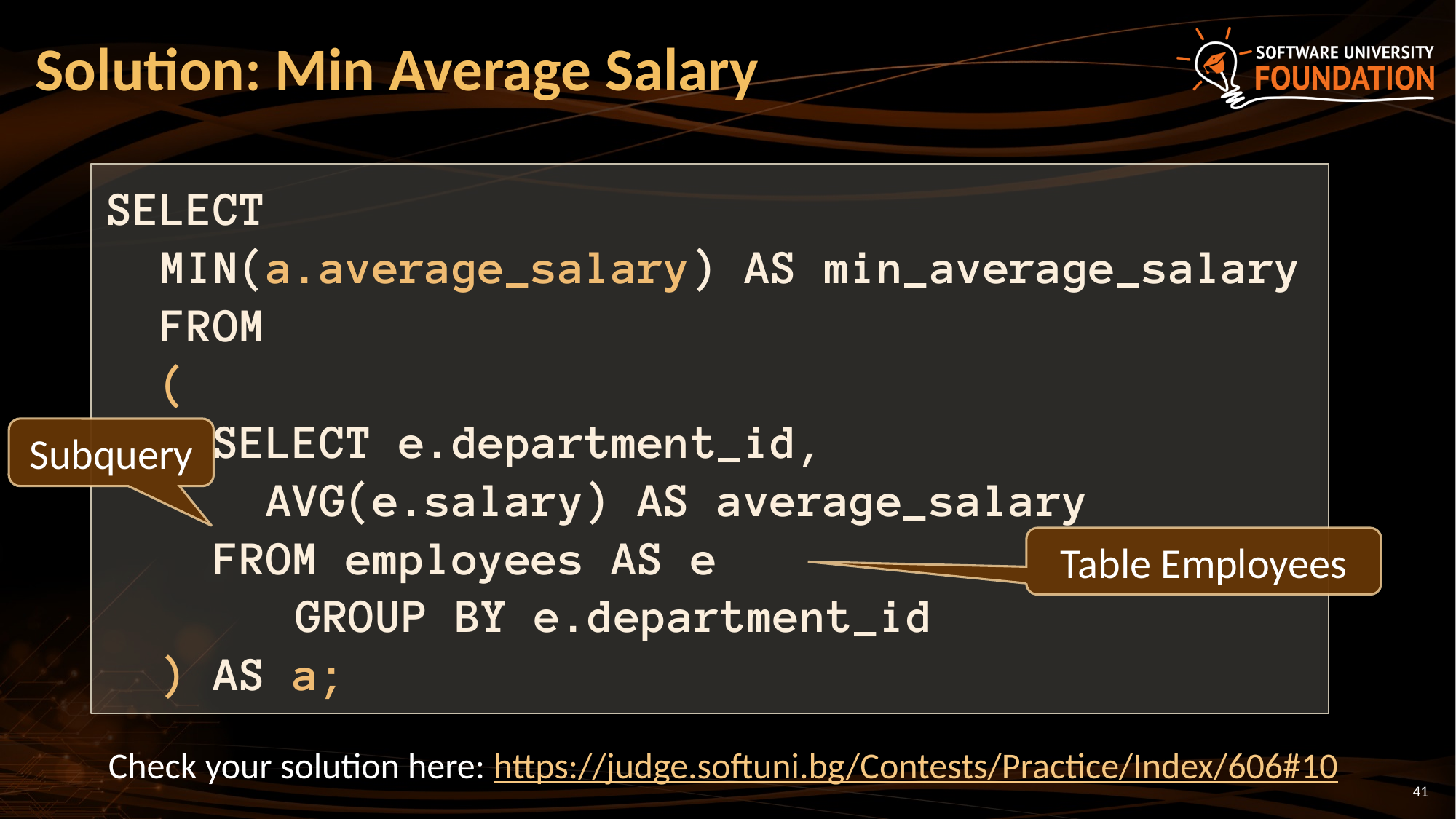

# Solution: Min Average Salary
SELECT
  MIN(a.average_salary) AS min_average_salary
  FROM
  (
    SELECT e.department_id,
      AVG(e.salary) AS average_salary
    FROM employees AS e
	   GROUP BY e.department_id
  ) AS a;
Subquery
Table Employees
Check your solution here: https://judge.softuni.bg/Contests/Practice/Index/606#10
41